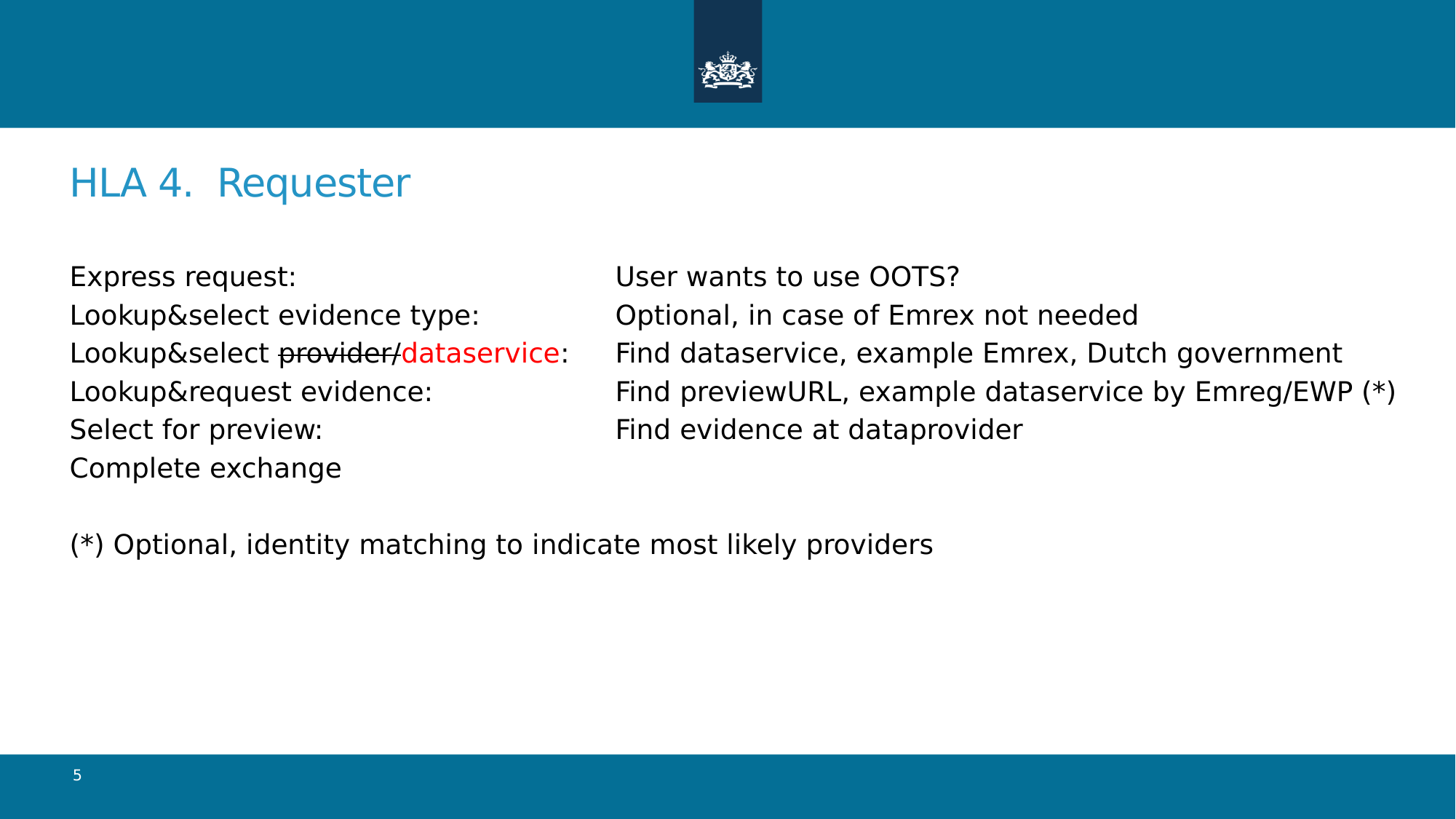

# HLA 4.  Requester

Express request:			User wants to use OOTS?
Lookup&select evidence type: 		Optional, in case of Emrex not needed
Lookup&select provider/dataservice:	Find dataservice, example Emrex, Dutch government
Lookup&request evidence:		Find previewURL, example dataservice by Emreg/EWP (*)
Select for preview:			Find evidence at dataprovider
Complete exchange

(*) Optional, identity matching to indicate most likely providers
5